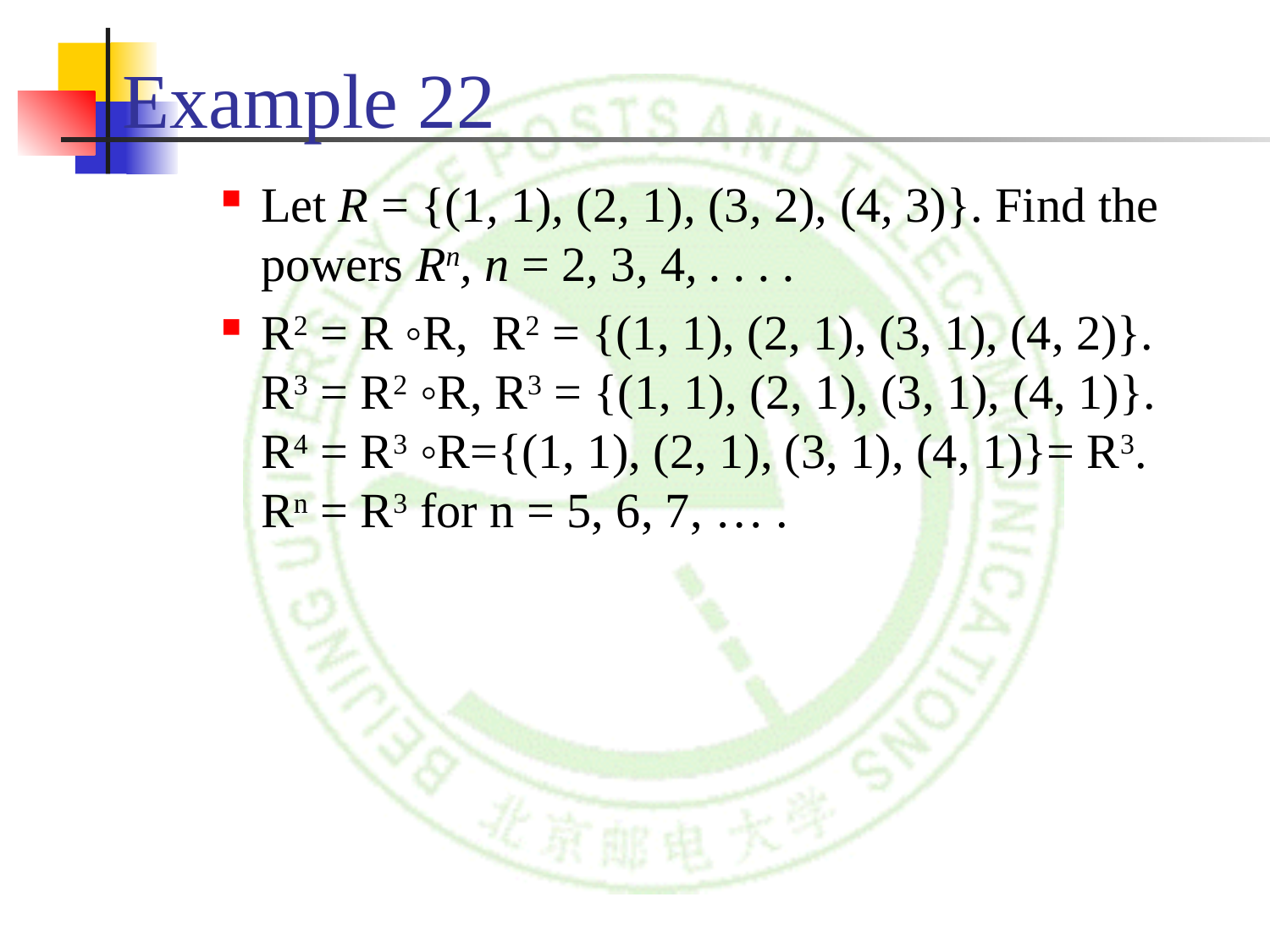

# Example 22
Let R = {(1, 1), (2, 1), (3, 2), (4, 3)}. Find the powers Rn, n = 2, 3, 4, . . . .
R2 = R ◦R,  R2 = {(1, 1), (2, 1), (3, 1), (4, 2)}.  R3 = R2 ◦R, R3 = {(1, 1), (2, 1), (3, 1), (4, 1)}. R4 = R3 ◦R={(1, 1), (2, 1), (3, 1), (4, 1)}= R3. Rn = R3 for n = 5, 6, 7, … .